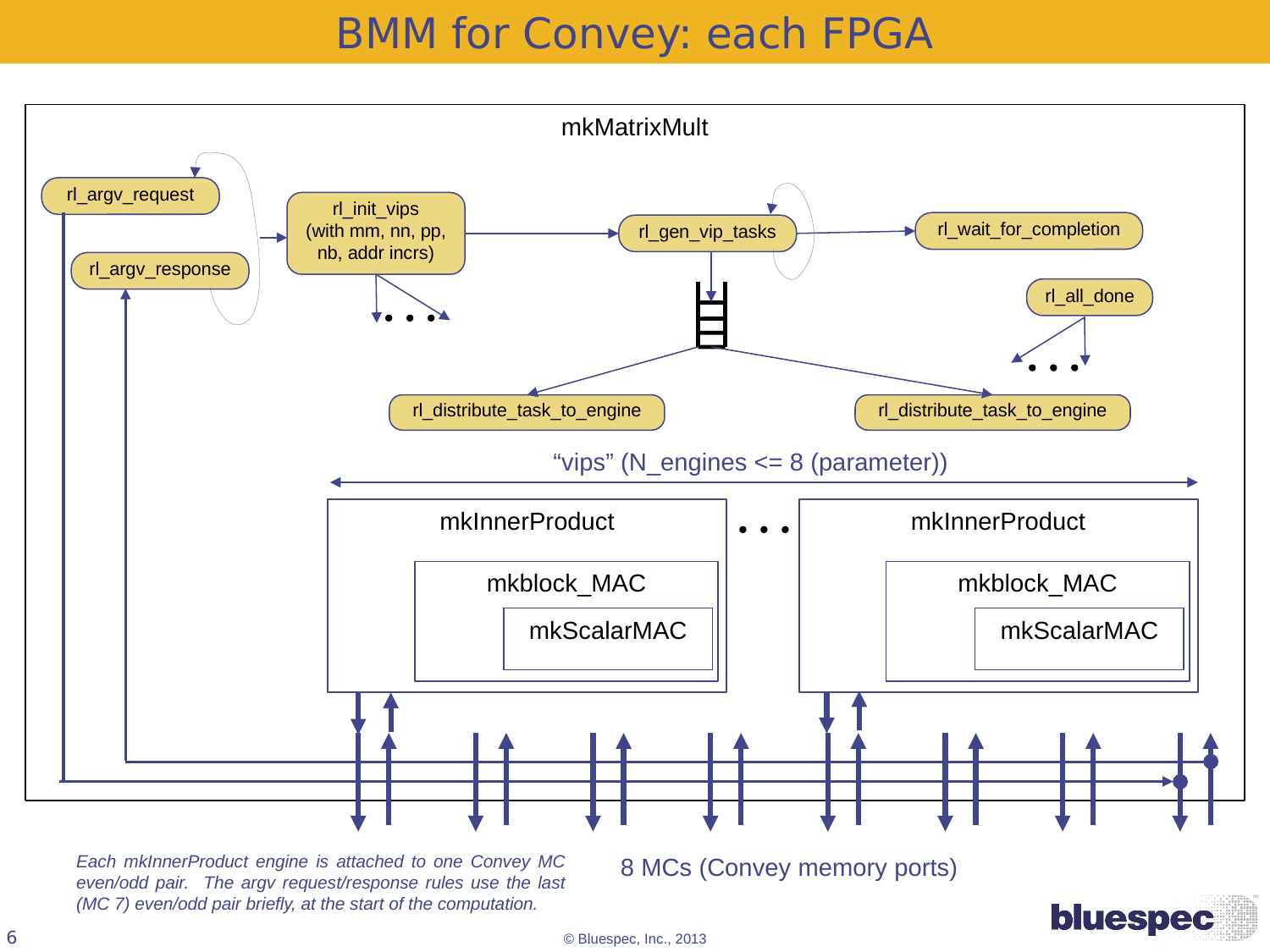

BMM for Convey: each FPGA
mkMatrixMult

rl_argv_request
rl_argv_response

rl_init_vips
(with mm, nn, pp, nb, addr incrs)
rl_wait_for_completion
rl_gen_vip_tasks
rl_all_done

rl_distribute_task_to_engine
rl_distribute_task_to_engine
“vips” (N_engines <= 8 (parameter))
mkInnerProduct
mkblock_MAC
mkScalarMAC
mkInnerProduct
mkblock_MAC
mkScalarMAC

Each mkInnerProduct engine is attached to one Convey MC even/odd pair.  The argv request/response rules use the last (MC 7) even/odd pair briefly, at the start of the computation.
8 MCs (Convey memory ports)
6